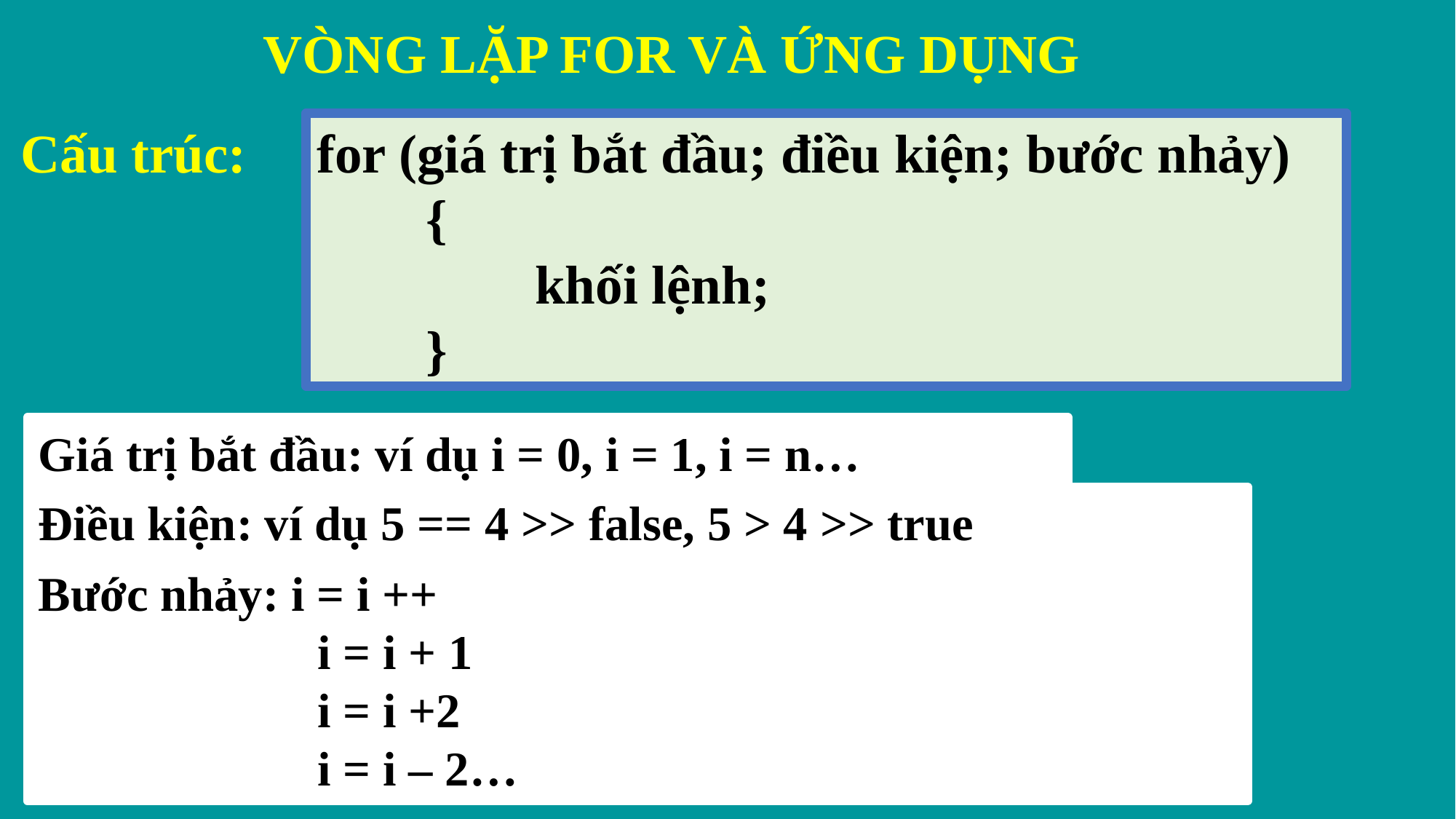

VÒNG LẶP FOR VÀ ỨNG DỤNG
Cấu trúc:
for (giá trị bắt đầu; điều kiện; bước nhảy)
	{
		khối lệnh;
	}
Giá trị bắt đầu: ví dụ i = 0, i = 1, i = n…
Điều kiện: ví dụ 5 == 4 >> false, 5 > 4 >> true
Bước nhảy: i = i ++
		     i = i + 1
		     i = i +2
		     i = i – 2…